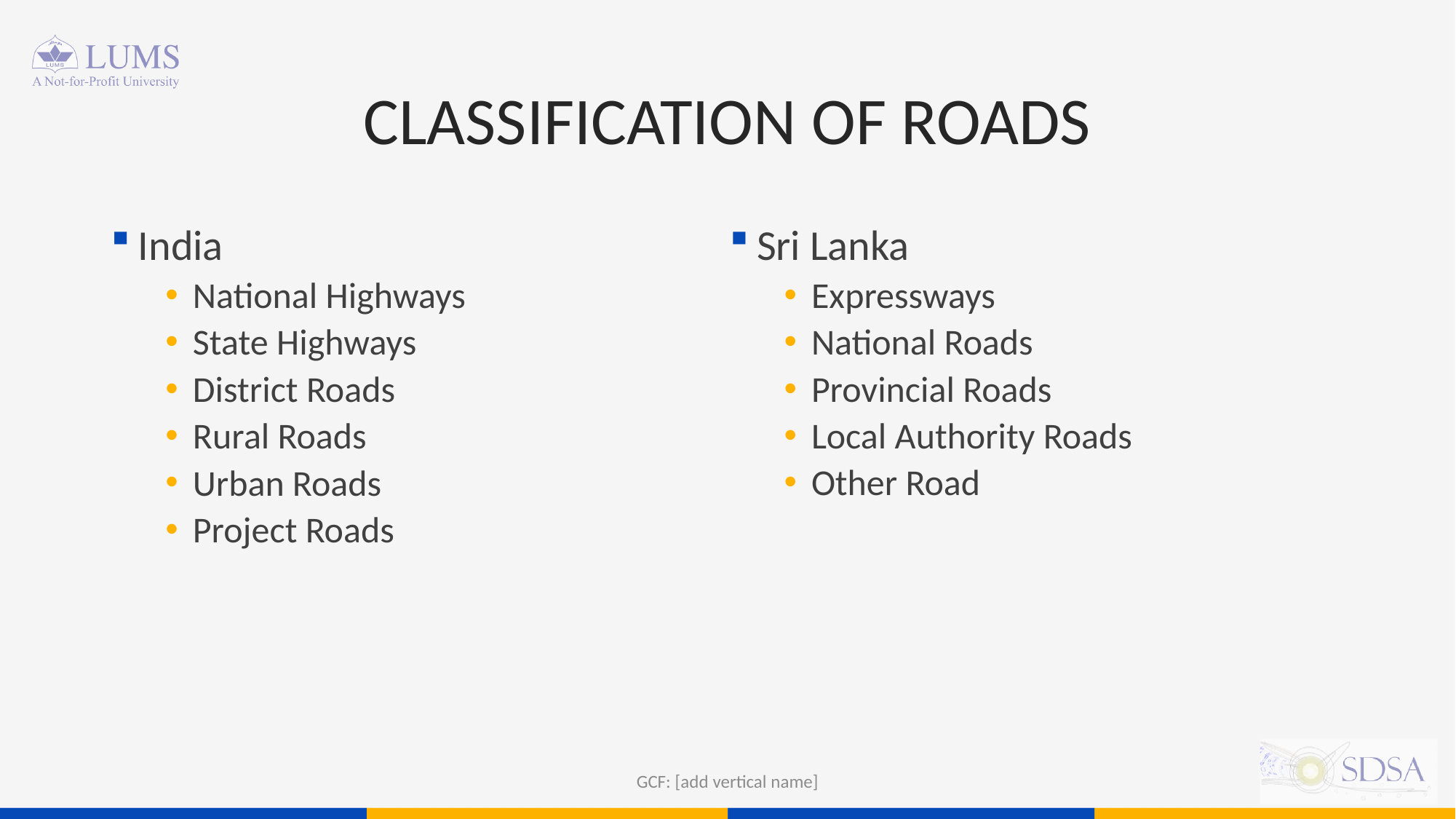

# CLASSIFICATION OF ROADS
India
National Highways
State Highways
District Roads
Rural Roads
Urban Roads
Project Roads

Sri Lanka
Expressways
National Roads
Provincial Roads
Local Authority Roads
Other Road
GCF: [add vertical name]